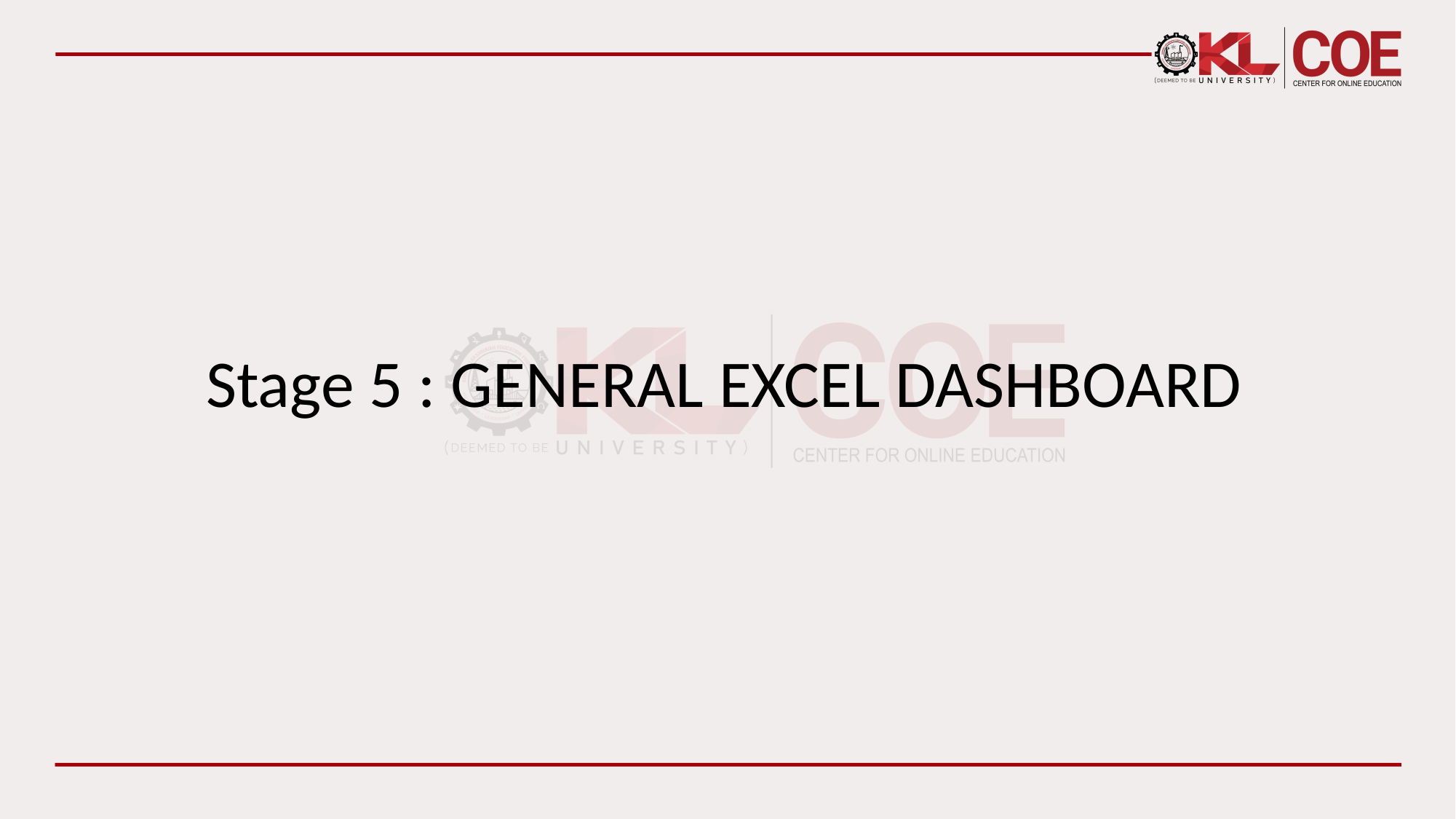

# Stage 5 : GENERAL EXCEL DASHBOARD